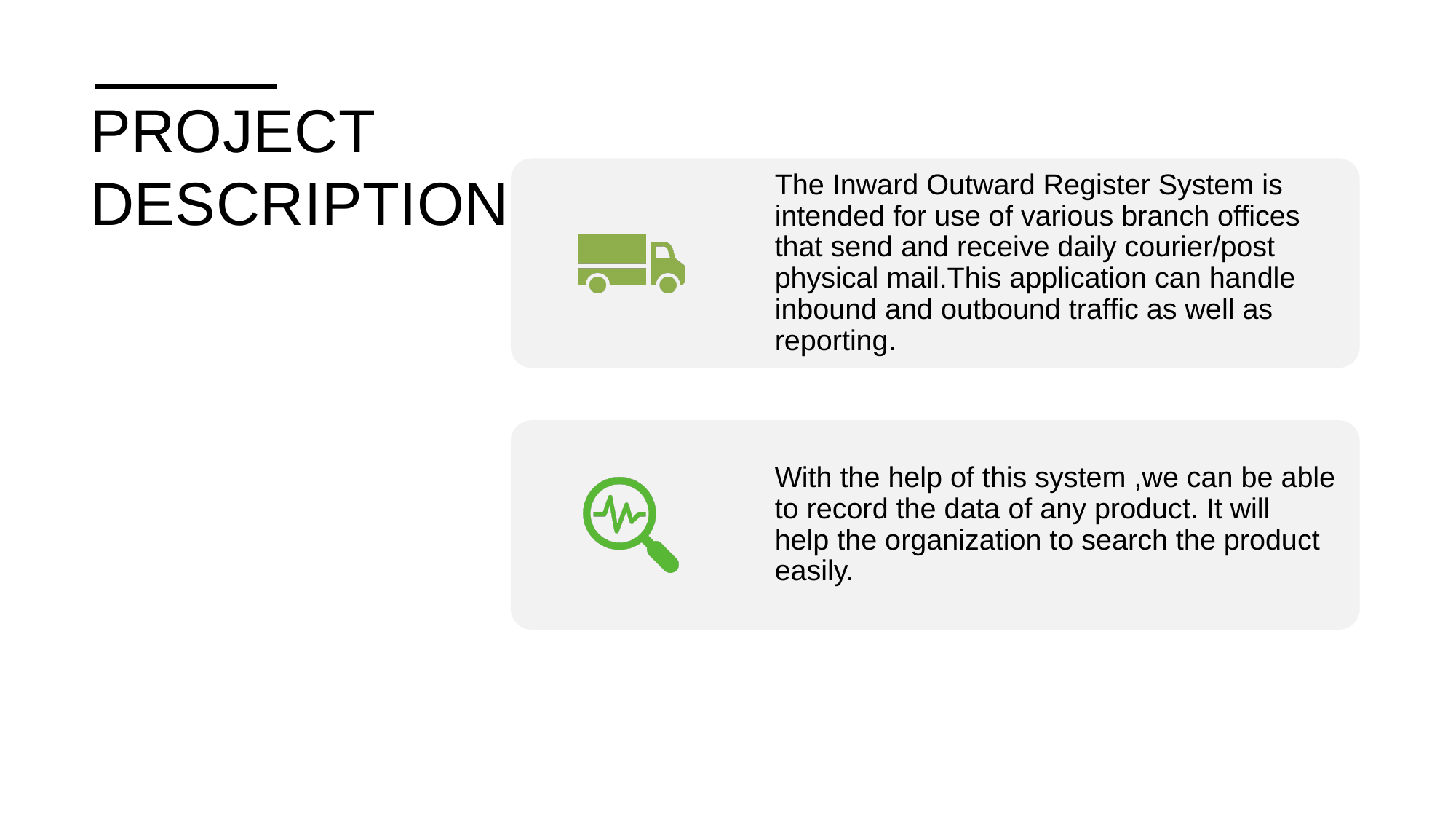

The Inward Outward Register System is intended for use of various branch offices that send and receive daily courier/post physical mail.This application can handle inbound and outbound traffic as well as reporting.
With the help of this system ,we can be able to record the data of any product. It will help the organization to search the product easily.
# PROJECT DESCRIPTION